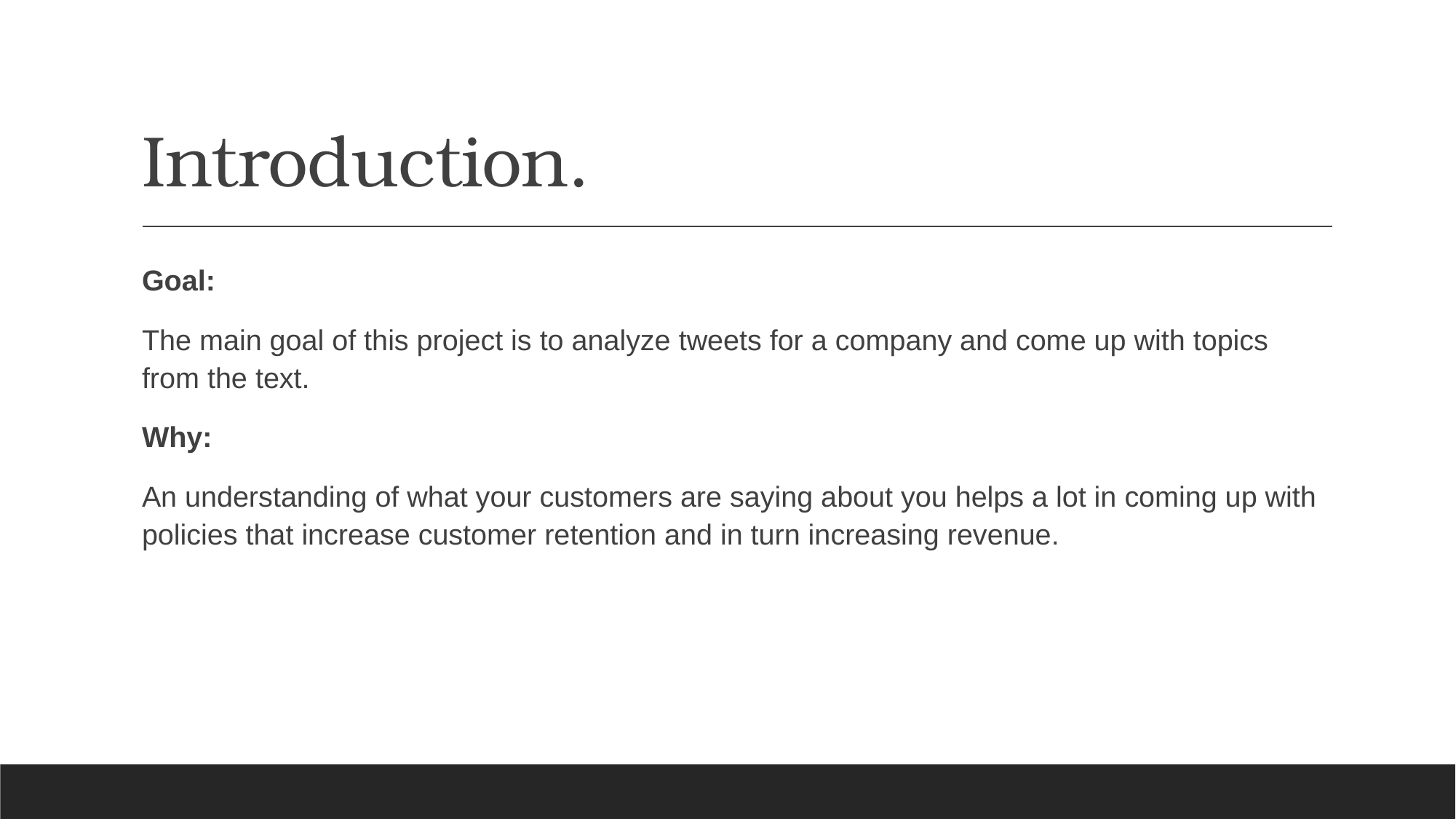

# Introduction.
Goal:
The main goal of this project is to analyze tweets for a company and come up with topics from the text.
Why:
An understanding of what your customers are saying about you helps a lot in coming up with policies that increase customer retention and in turn increasing revenue.